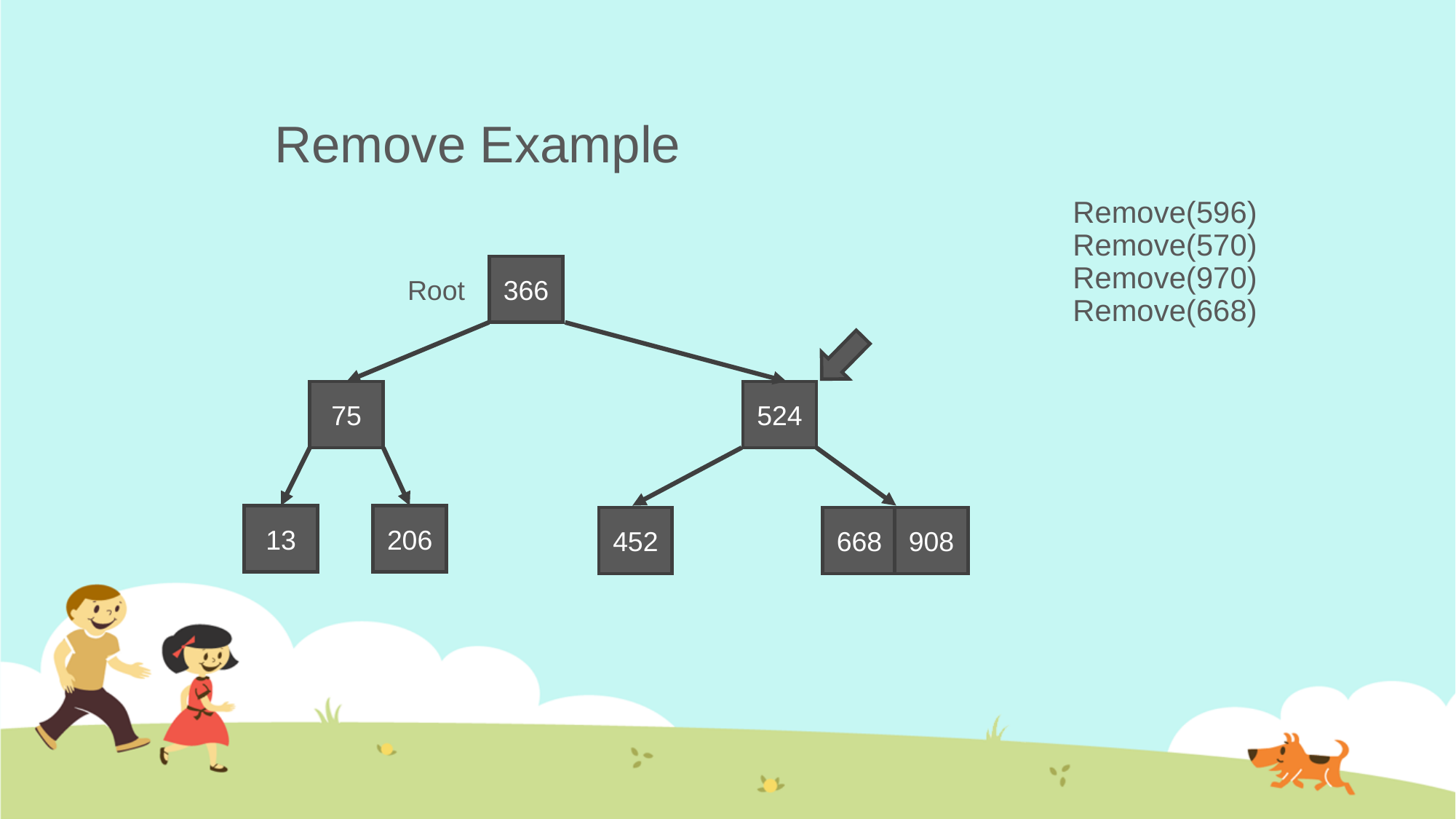

# Remove Example
Remove(596)
Remove(570)
Remove(970)
Remove(668)
366
Root

524
75
13
206
452
668
908